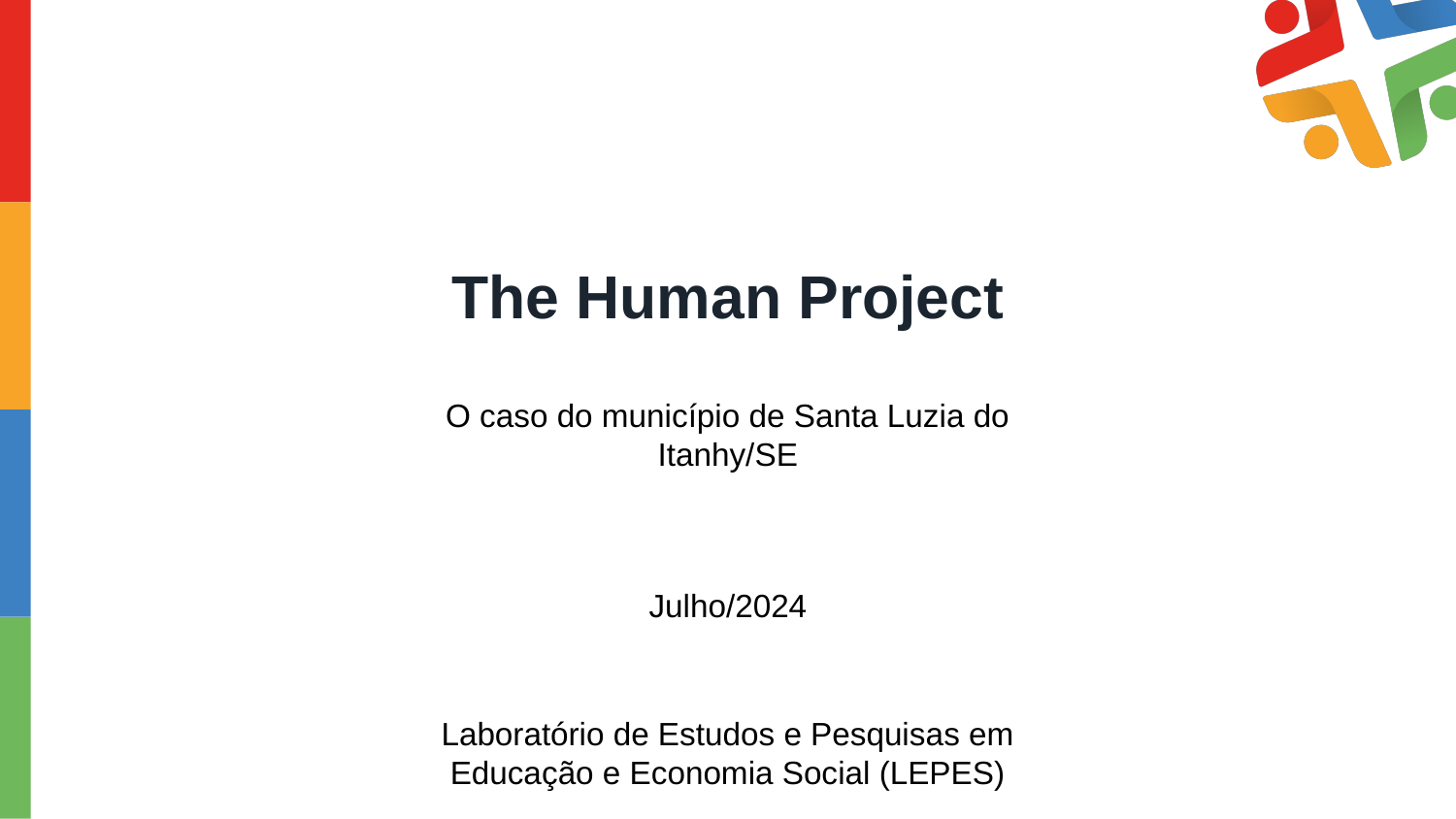

# The Human Project
O caso do município de Santa Luzia do Itanhy/SE
Julho/2024
Laboratório de Estudos e Pesquisas em Educação e Economia Social (LEPES)